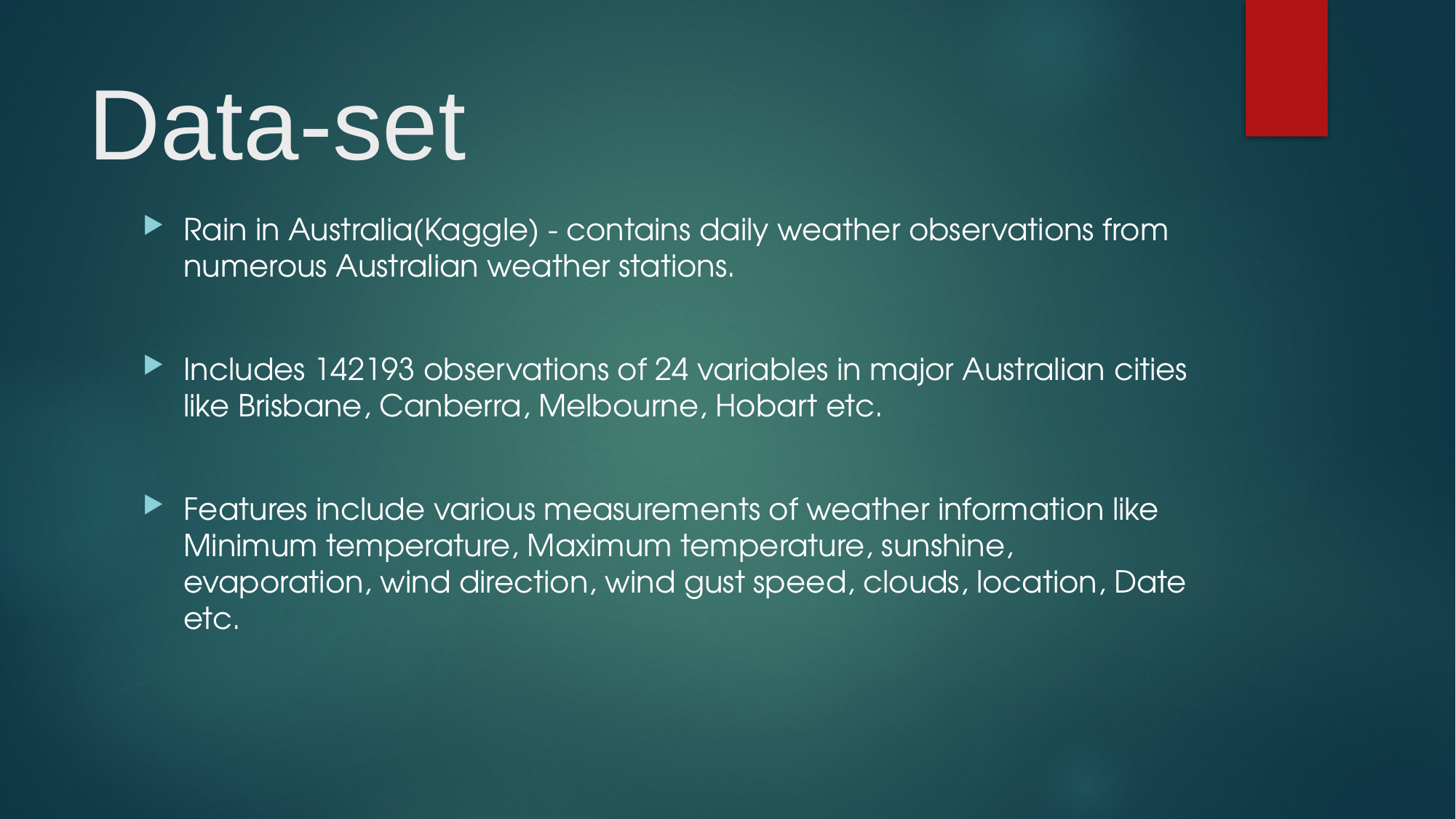

# Data-set
Rain in Australia(Kaggle) - contains daily weather observations from numerous Australian weather stations.

Includes 142193 observations of 24 variables in major Australian cities like Brisbane, Canberra, Melbourne, Hobart etc.

Features include various measurements of weather information like Minimum temperature, Maximum temperature, sunshine, evaporation, wind direction, wind gust speed, clouds, location, Date etc.